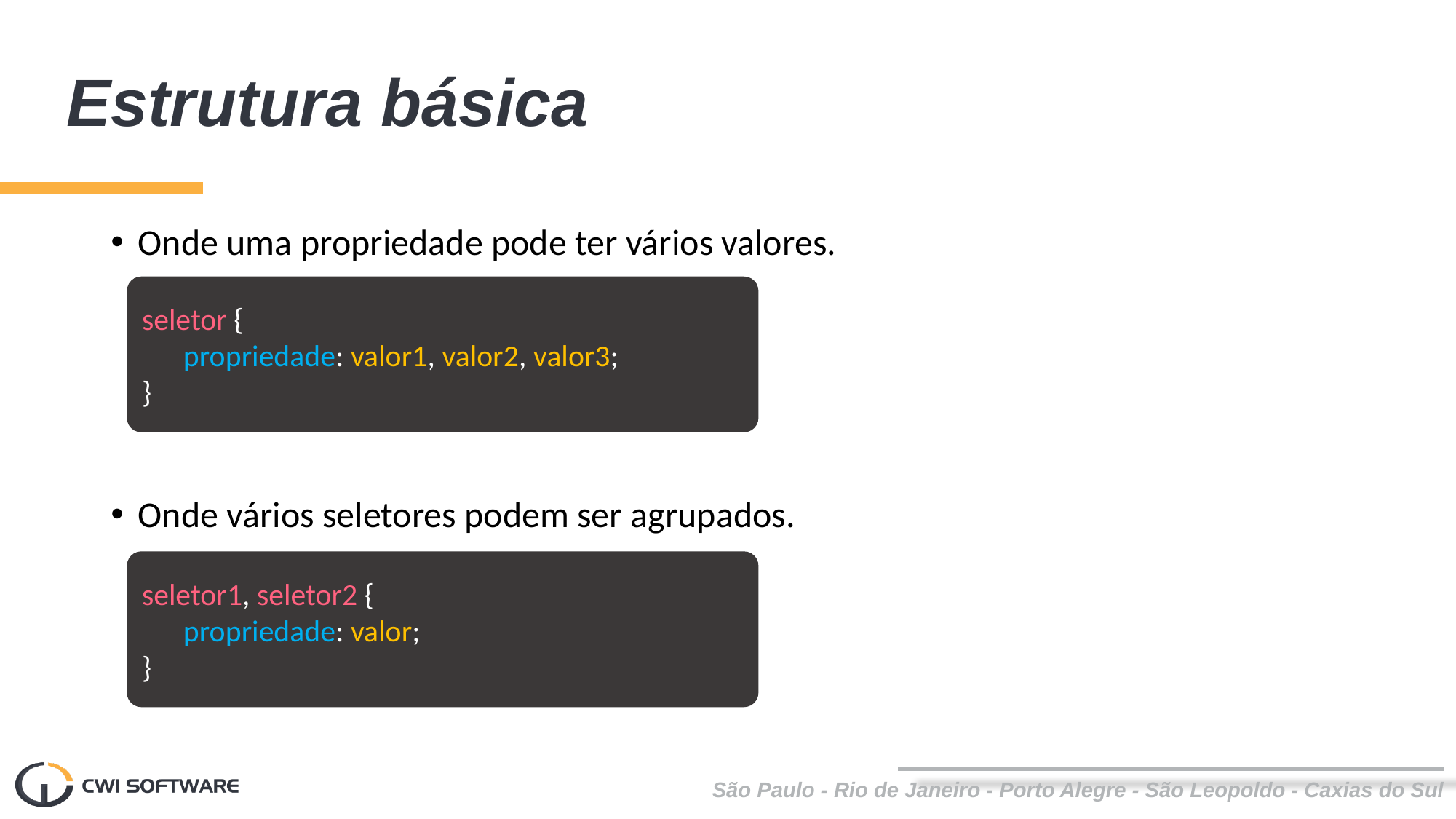

# Estrutura básica
Onde uma propriedade pode ter vários valores.

Onde vários seletores podem ser agrupados.
seletor {
      propriedade: valor1, valor2, valor3;
}
seletor1, seletor2 {
      propriedade: valor;
}